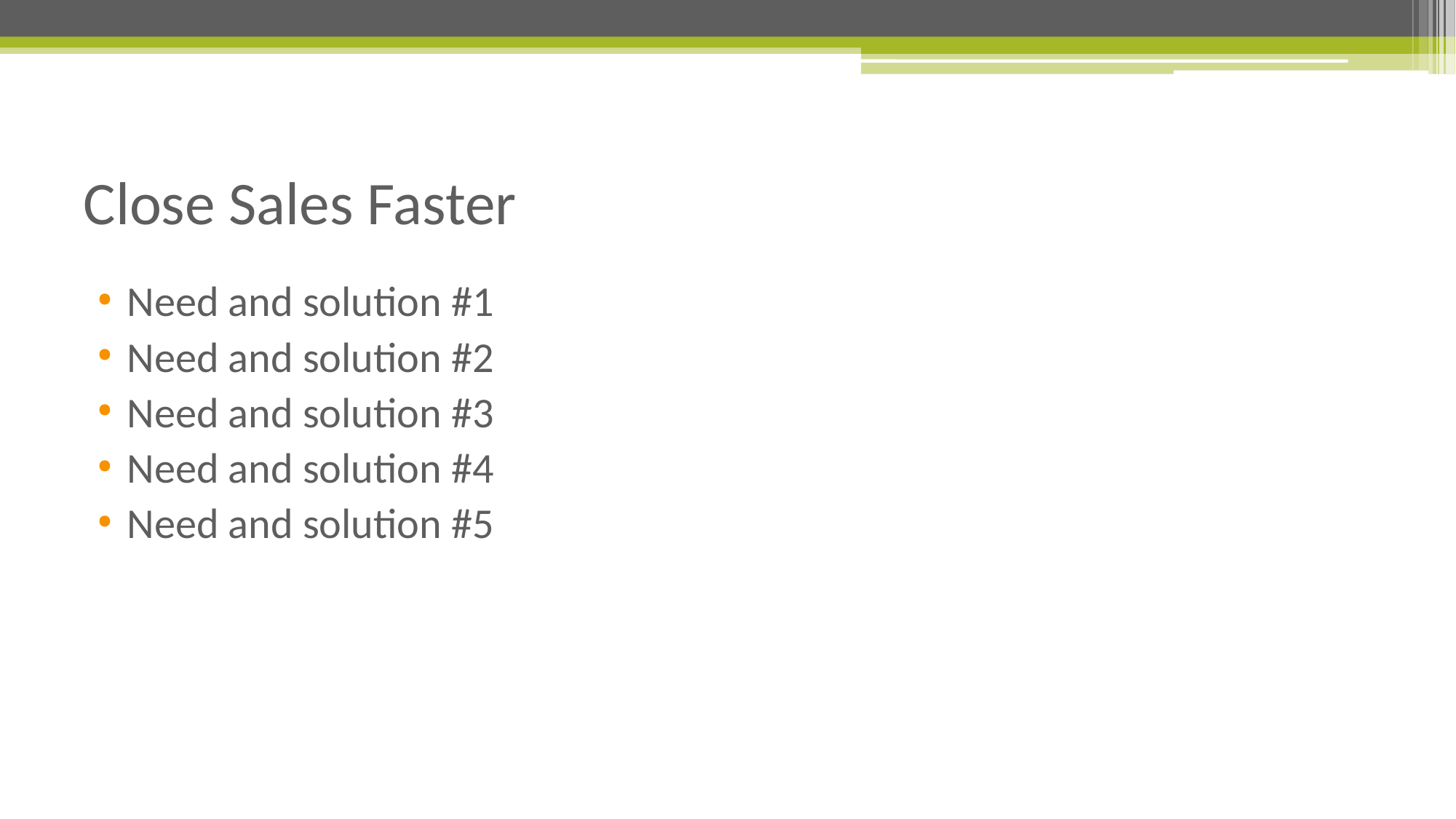

# Close Sales Faster
Need and solution #1
Need and solution #2
Need and solution #3
Need and solution #4
Need and solution #5